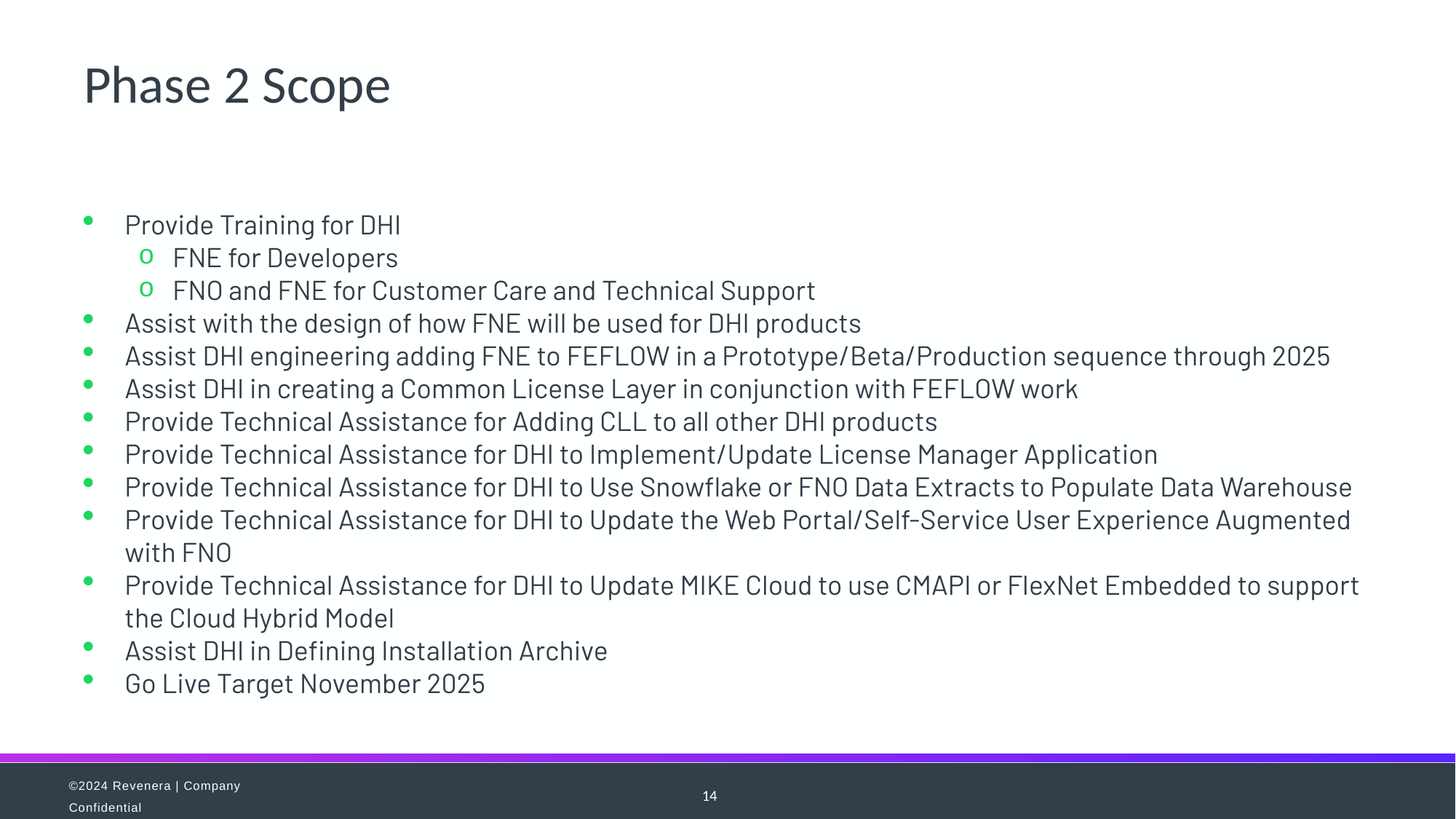

Phase 2 Scope
Provide Training for DHI
FNE for Developers
FNO and FNE for Customer Care and Technical Support
Assist with the design of how FNE will be used for DHI products
Assist DHI engineering adding FNE to FEFLOW in a Prototype/Beta/Production sequence through 2025
Assist DHI in creating a Common License Layer in conjunction with FEFLOW work
Provide Technical Assistance for Adding CLL to all other DHI products
Provide Technical Assistance for DHI to Implement/Update License Manager Application
Provide Technical Assistance for DHI to Use Snowflake or FNO Data Extracts to Populate Data Warehouse
Provide Technical Assistance for DHI to Update the Web Portal/Self-Service User Experience Augmented with FNO
Provide Technical Assistance for DHI to Update MIKE Cloud to use CMAPI or FlexNet Embedded to support the Cloud Hybrid Model
Assist DHI in Defining Installation Archive
Go Live Target November 2025